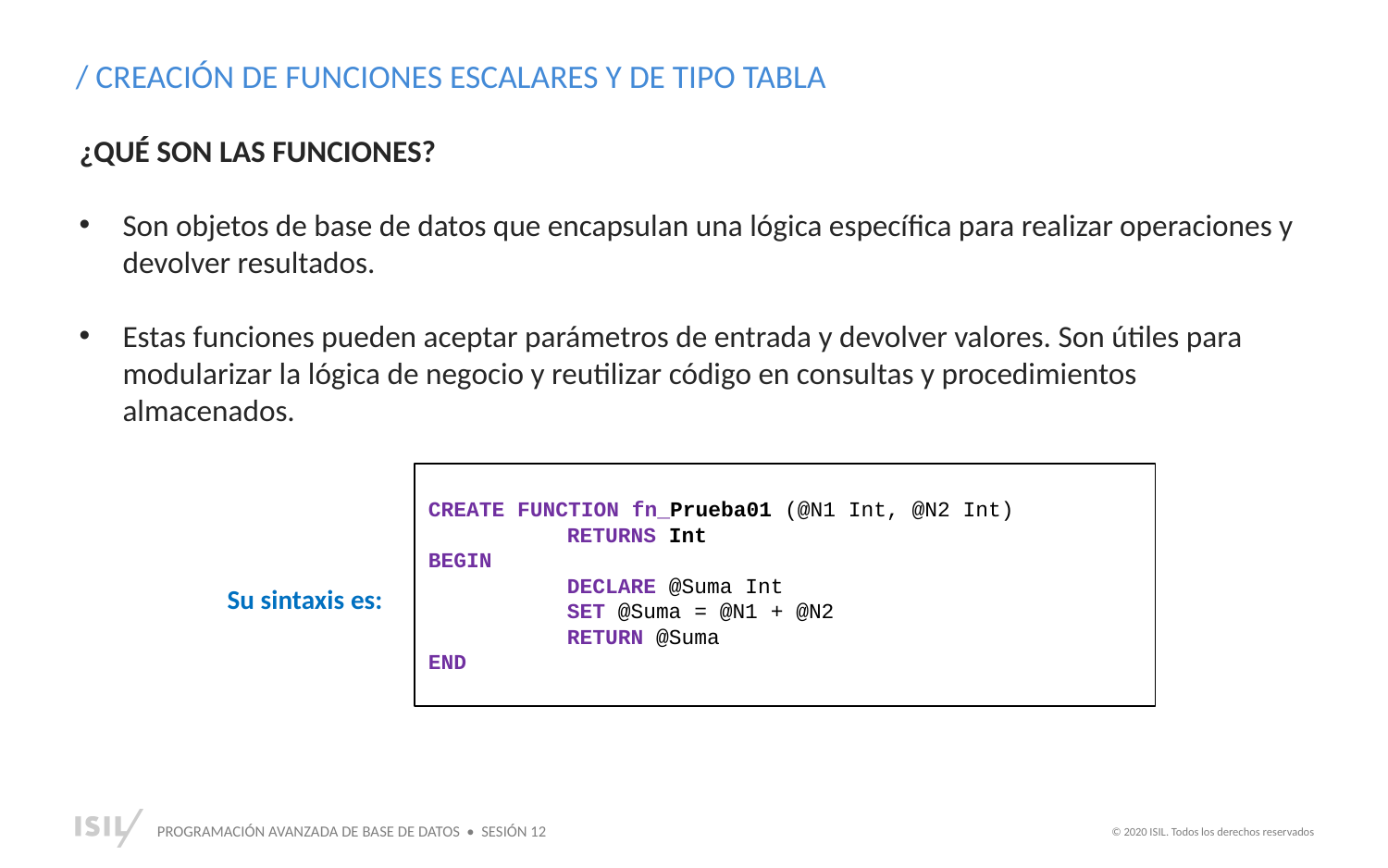

/ CREACIÓN DE FUNCIONES ESCALARES Y DE TIPO TABLA
¿QUÉ SON LAS FUNCIONES?

Son objetos de base de datos que encapsulan una lógica específica para realizar operaciones y devolver resultados.

Estas funciones pueden aceptar parámetros de entrada y devolver valores. Son útiles para modularizar la lógica de negocio y reutilizar código en consultas y procedimientos almacenados.

CREATE FUNCTION fn_Prueba01 (@N1 Int, @N2 Int)
	RETURNS Int
BEGIN
	DECLARE @Suma Int
	SET @Suma = @N1 + @N2
	RETURN @Suma
END

Su sintaxis es: